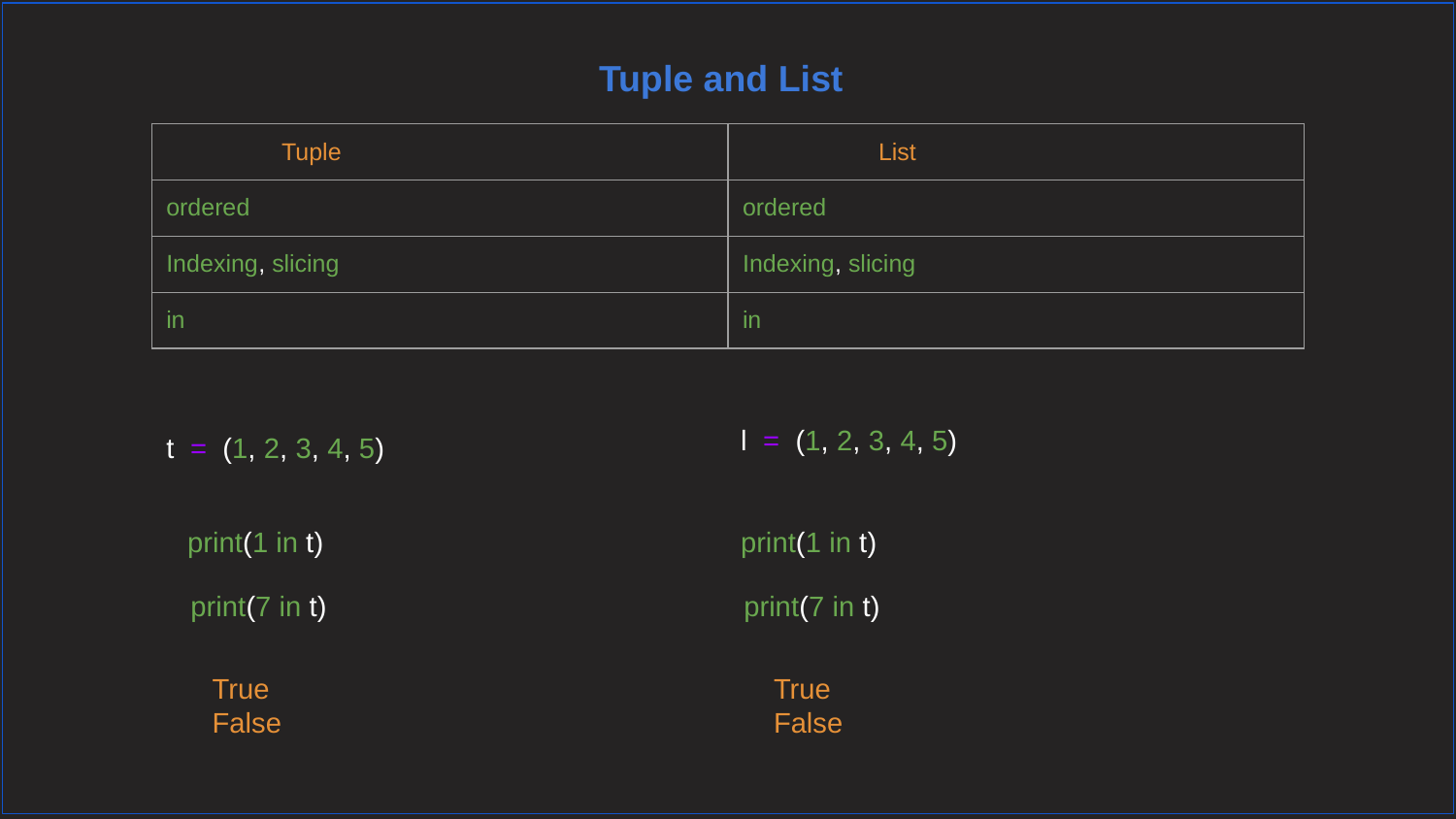

Tuple and List
| Tuple | List |
| --- | --- |
| ordered | ordered |
| Indexing, slicing | Indexing, slicing |
| in | in |
l  =  (1, 2, 3, 4, 5)
t  =  (1, 2, 3, 4, 5)
print(1 in t)
print(1 in t)
print(7 in t)
print(7 in t)
True
False
True
False